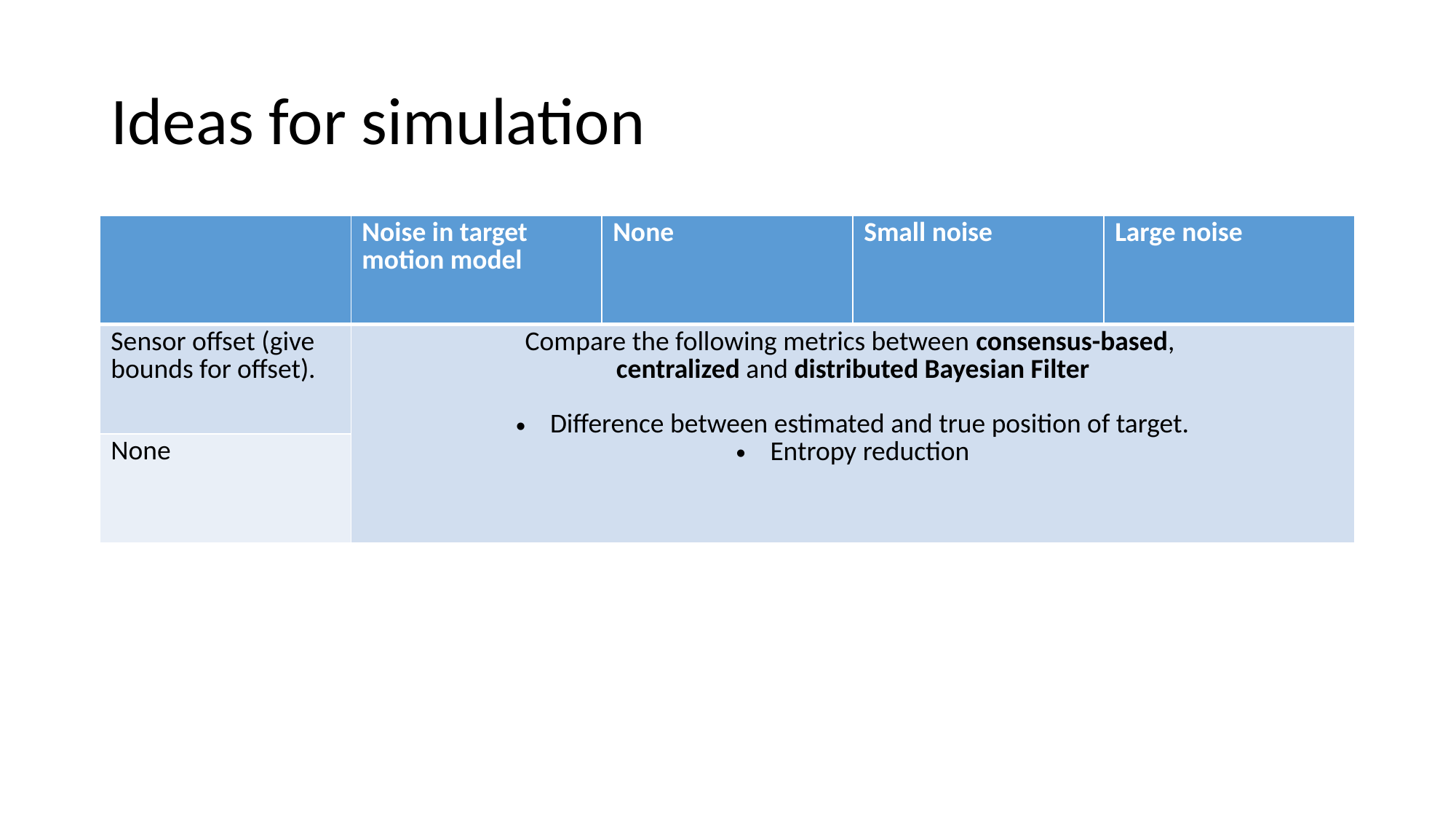

# Ideas for simulation
|  | Noise in target motion model | None | Small noise | Large noise |
| --- | --- | --- | --- | --- |
| Sensor offset (give bounds for offset). | Compare the following metrics between consensus-based, centralized and distributed Bayesian Filter Difference between estimated and true position of target. Entropy reduction |  |  |  |
| None |  |  |  |  |